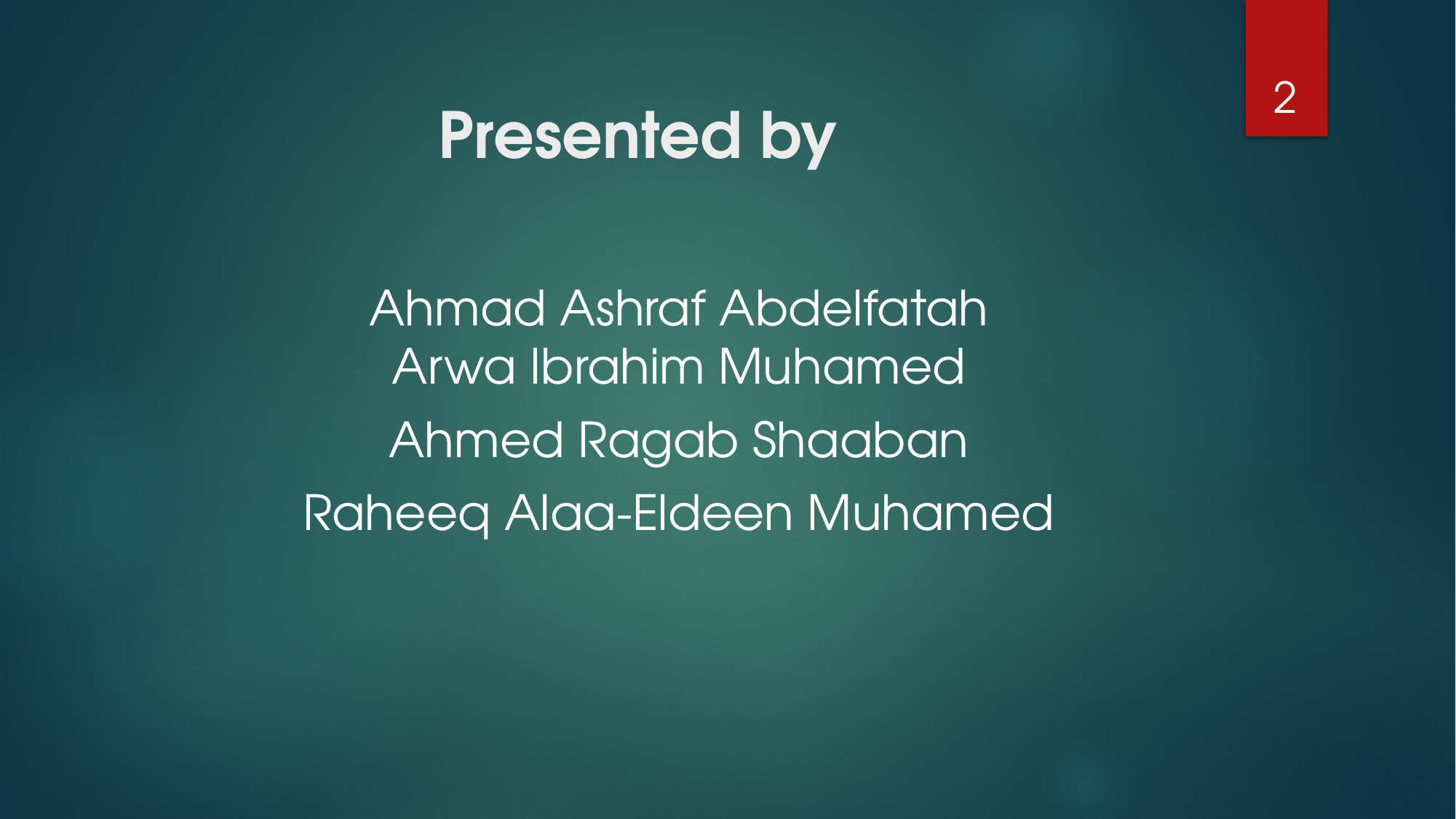

2
# Presented by
Ahmad Ashraf Abdelfatah
Arwa Ibrahim Muhamed
Ahmed Ragab Shaaban
Raheeq Alaa-Eldeen Muhamed